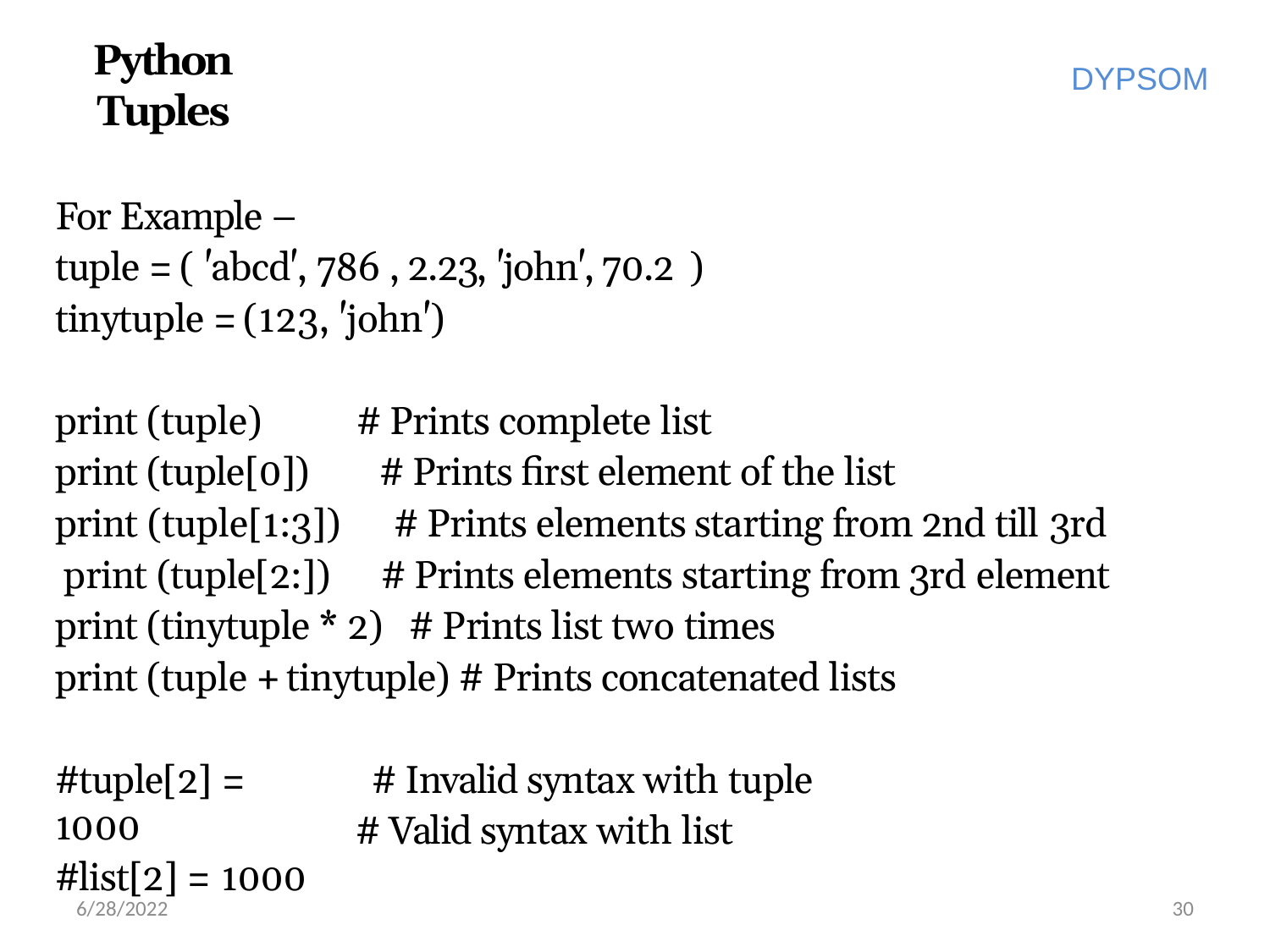

# Python Tuples
DYPSOM
For Example –
tuple = ( 'abcd', 786 , 2.23, 'john', 70.2 )
tinytuple = (123, 'john')
print (tuple)  print (tuple[0])  print (tuple[1:3])  print (tuple[2:])
# Prints complete list
# Prints first element of the list
# Prints elements starting from 2nd till 3rd
# Prints elements starting from 3rd element
print (tinytuple * 2)	# Prints list two times
print (tuple + tinytuple) # Prints concatenated lists
#tuple[2] = 1000
#list[2] = 1000
# Invalid syntax with tuple  # Valid syntax with list
6/28/2022
30